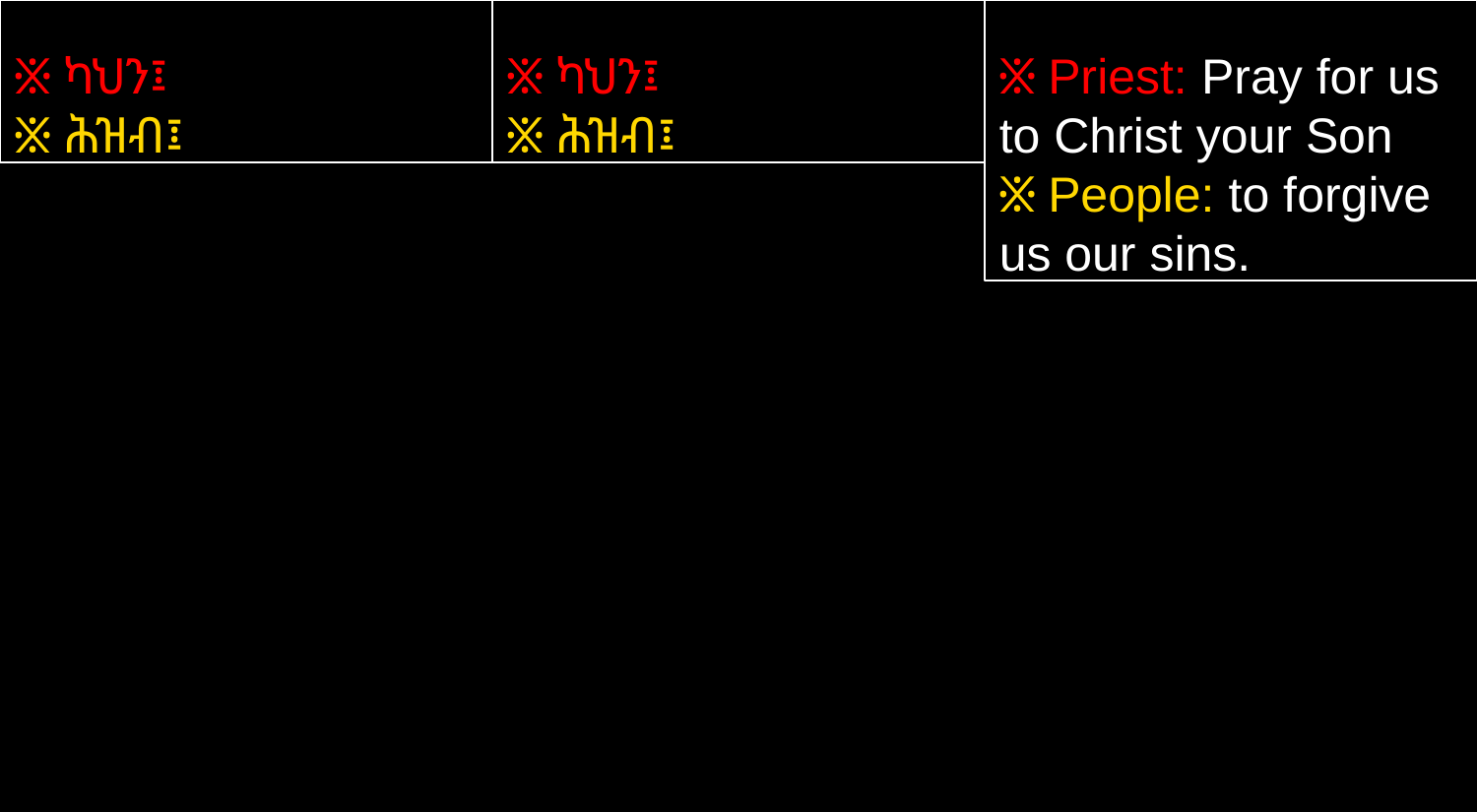

፠ ካህን፤
፠ ሕዝብ፤

፠ ካህን፤
፠ ሕዝብ፤

፠ Priest: Pray for us to Christ your Son
፠ People: to forgive us our sins.